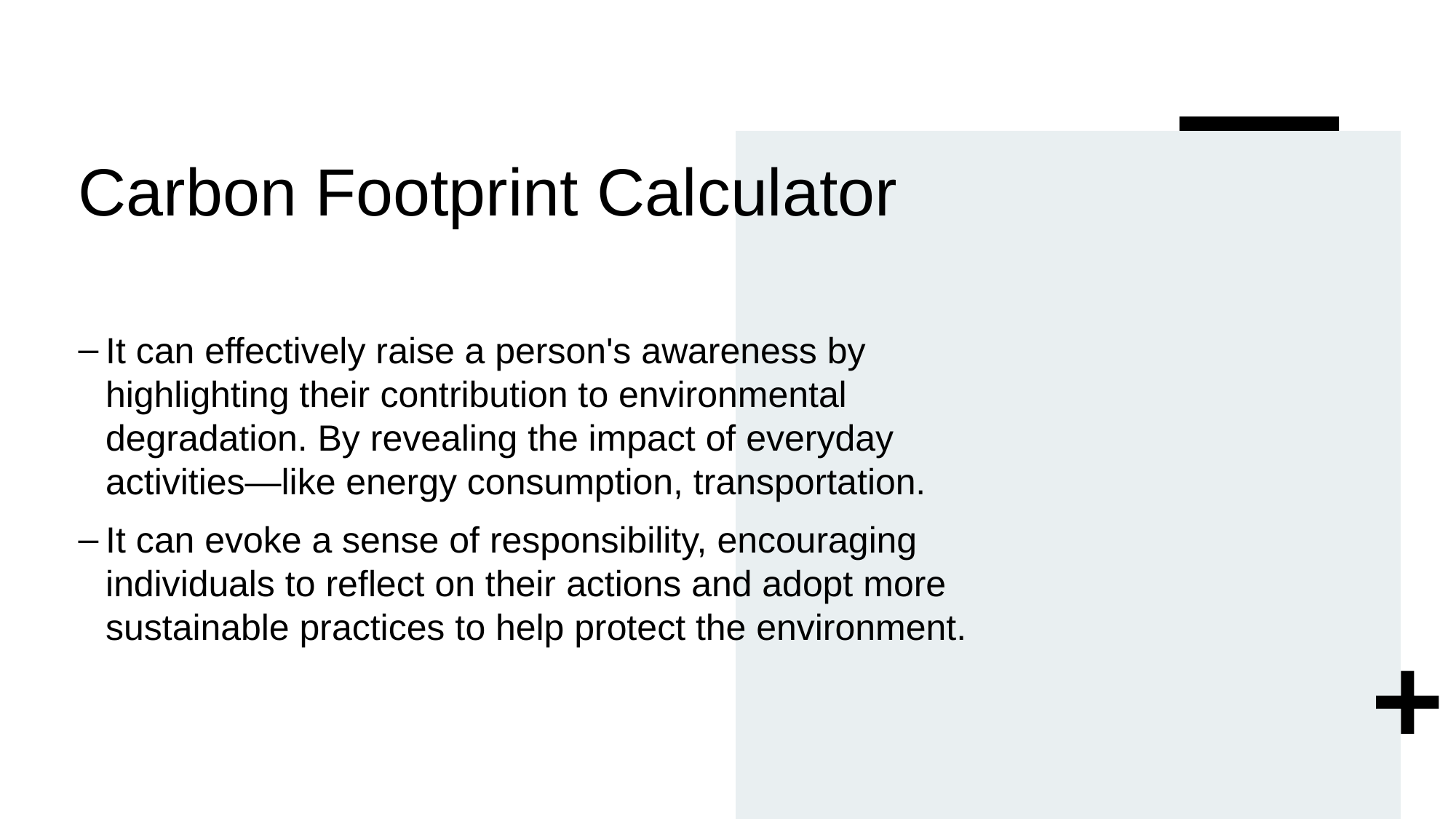

# Carbon Footprint Calculator
It can effectively raise a person's awareness by highlighting their contribution to environmental degradation. By revealing the impact of everyday activities—like energy consumption, transportation.
It can evoke a sense of responsibility, encouraging individuals to reflect on their actions and adopt more sustainable practices to help protect the environment.